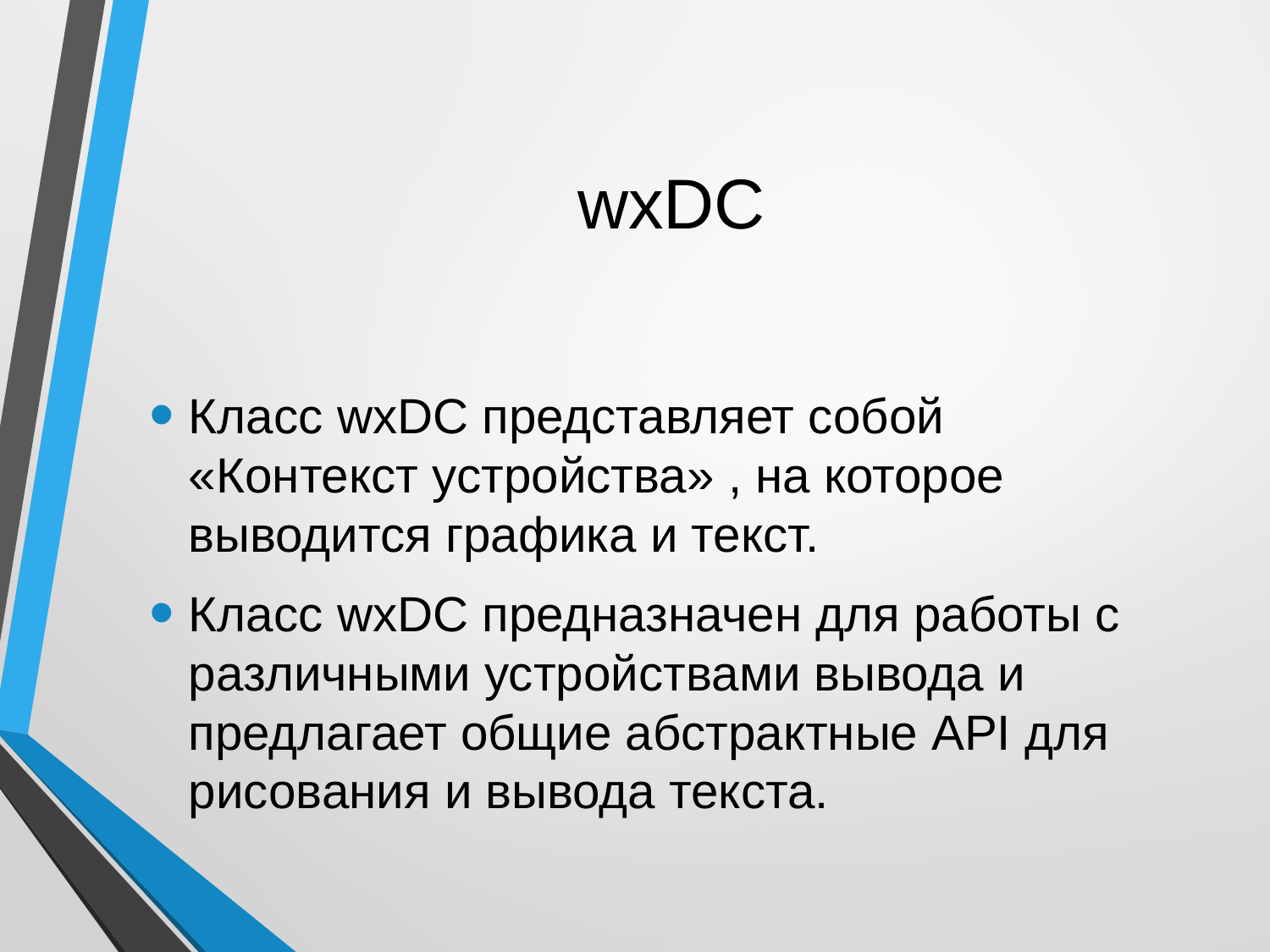

# wxDC
Класс wxDC представляет собой  «Контекст устройства» , на которое выводится графика и текст.
Класс wxDC предназначен для работы с различными устройствами вывода и предлагает общие абстрактные API для рисования и вывода текста.